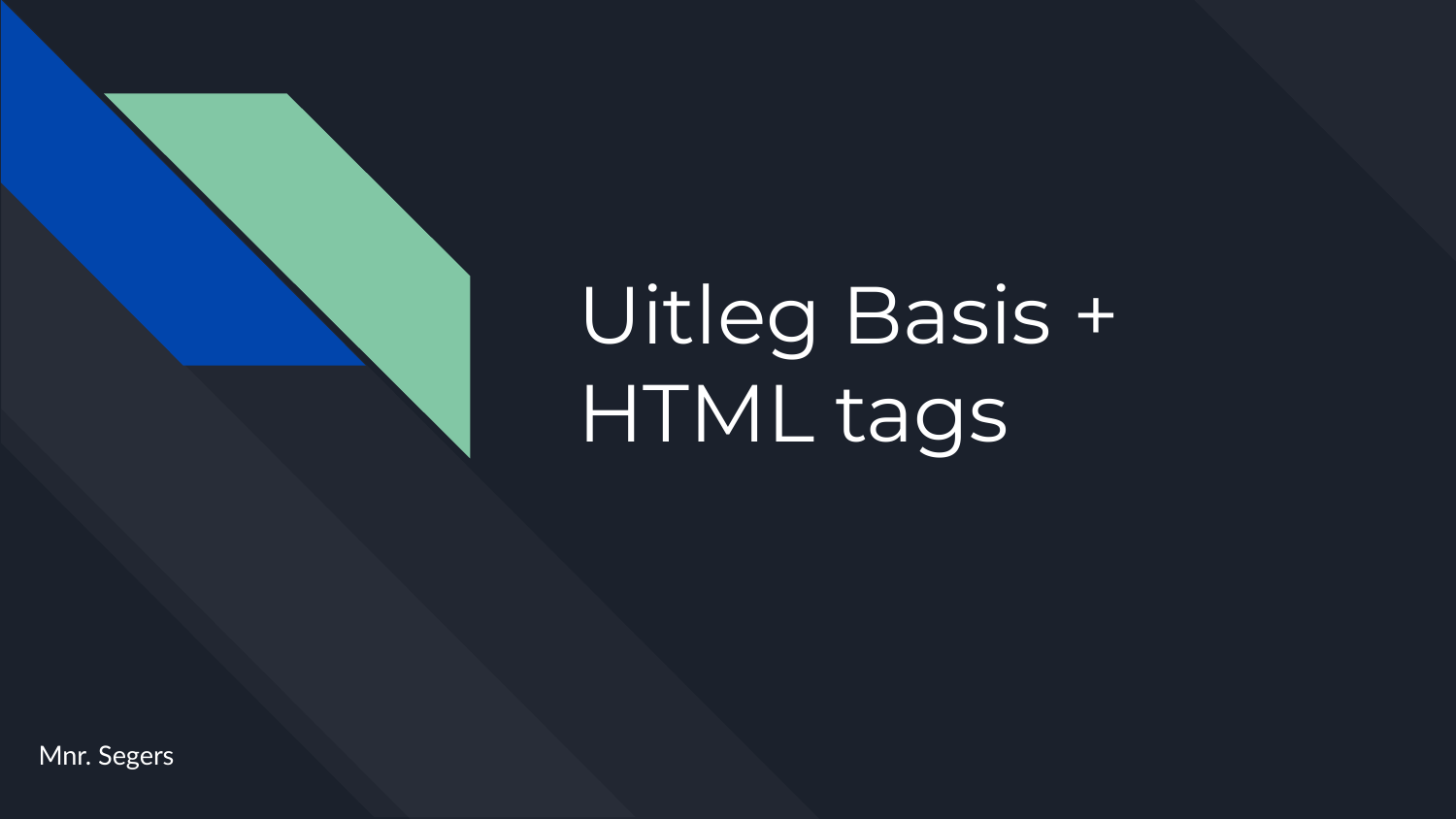

# Uitleg Basis + HTML tags
Mnr. Segers